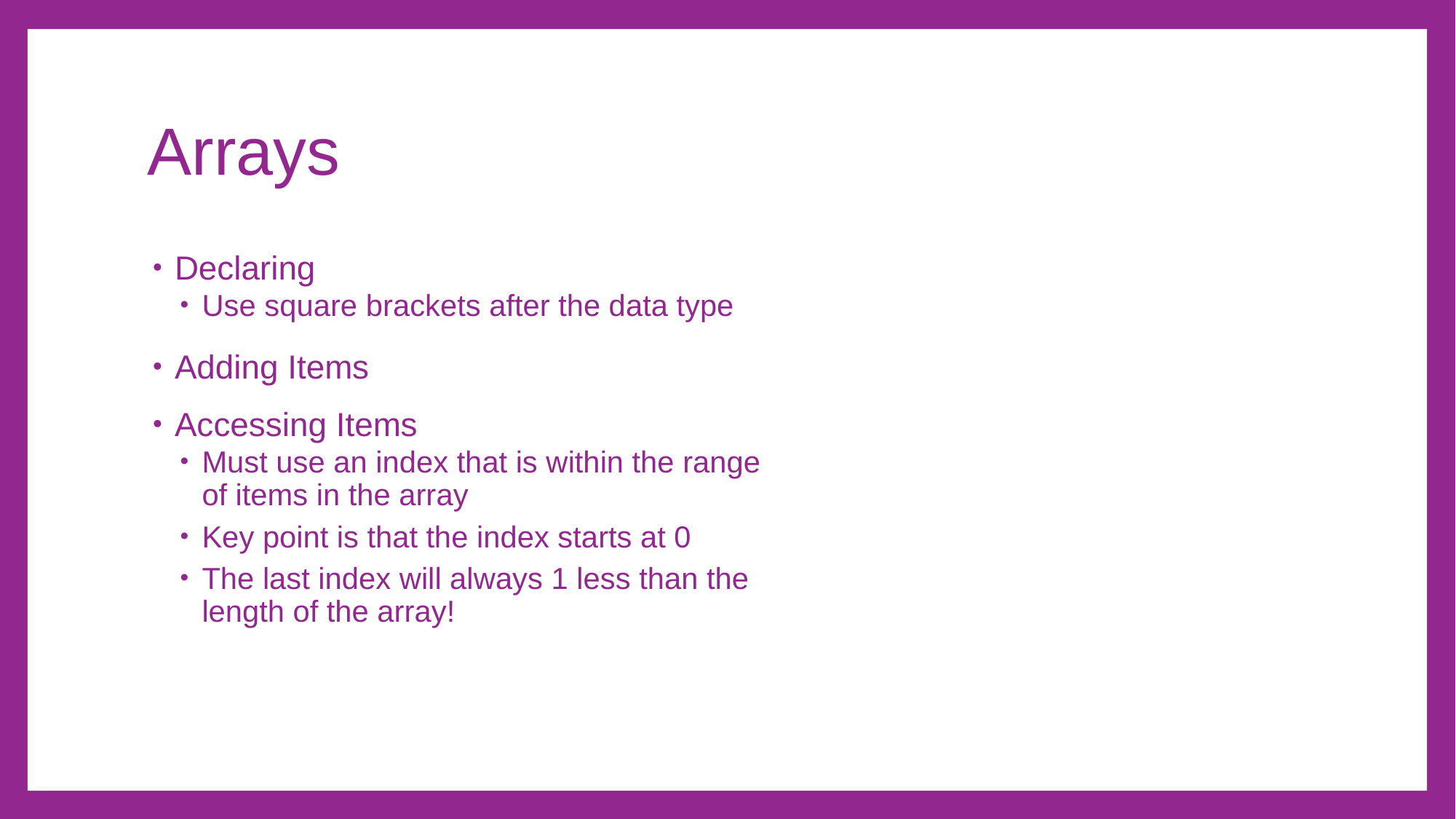

# Arrays
Declaring
Use square brackets after the data type
Adding Items
Accessing Items
Must use an index that is within the range of items in the array
Key point is that the index starts at 0
The last index will always 1 less than the length of the array!